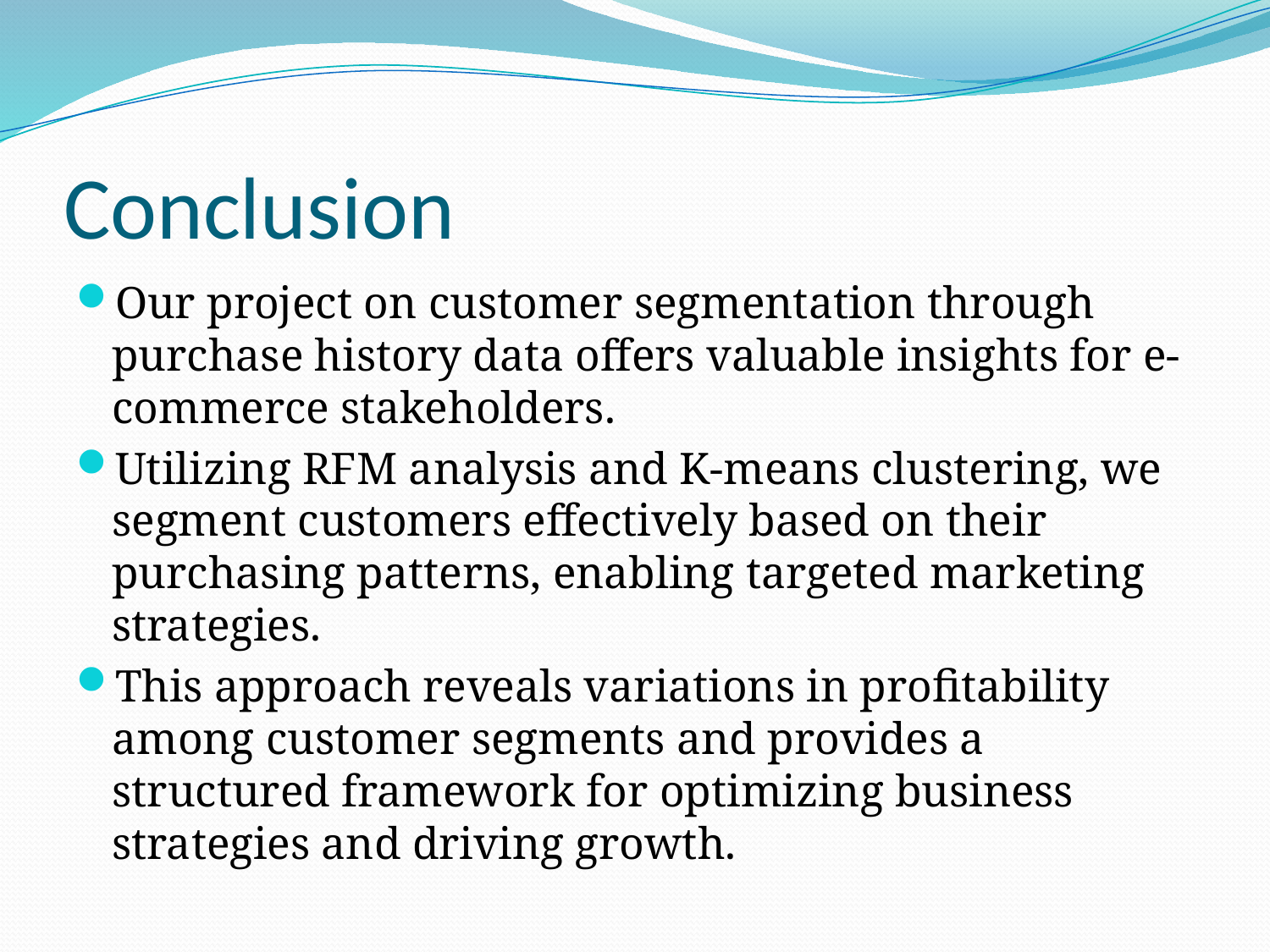

# Conclusion
Our project on customer segmentation through purchase history data offers valuable insights for e-commerce stakeholders.
Utilizing RFM analysis and K-means clustering, we segment customers effectively based on their purchasing patterns, enabling targeted marketing strategies.
This approach reveals variations in profitability among customer segments and provides a structured framework for optimizing business strategies and driving growth.